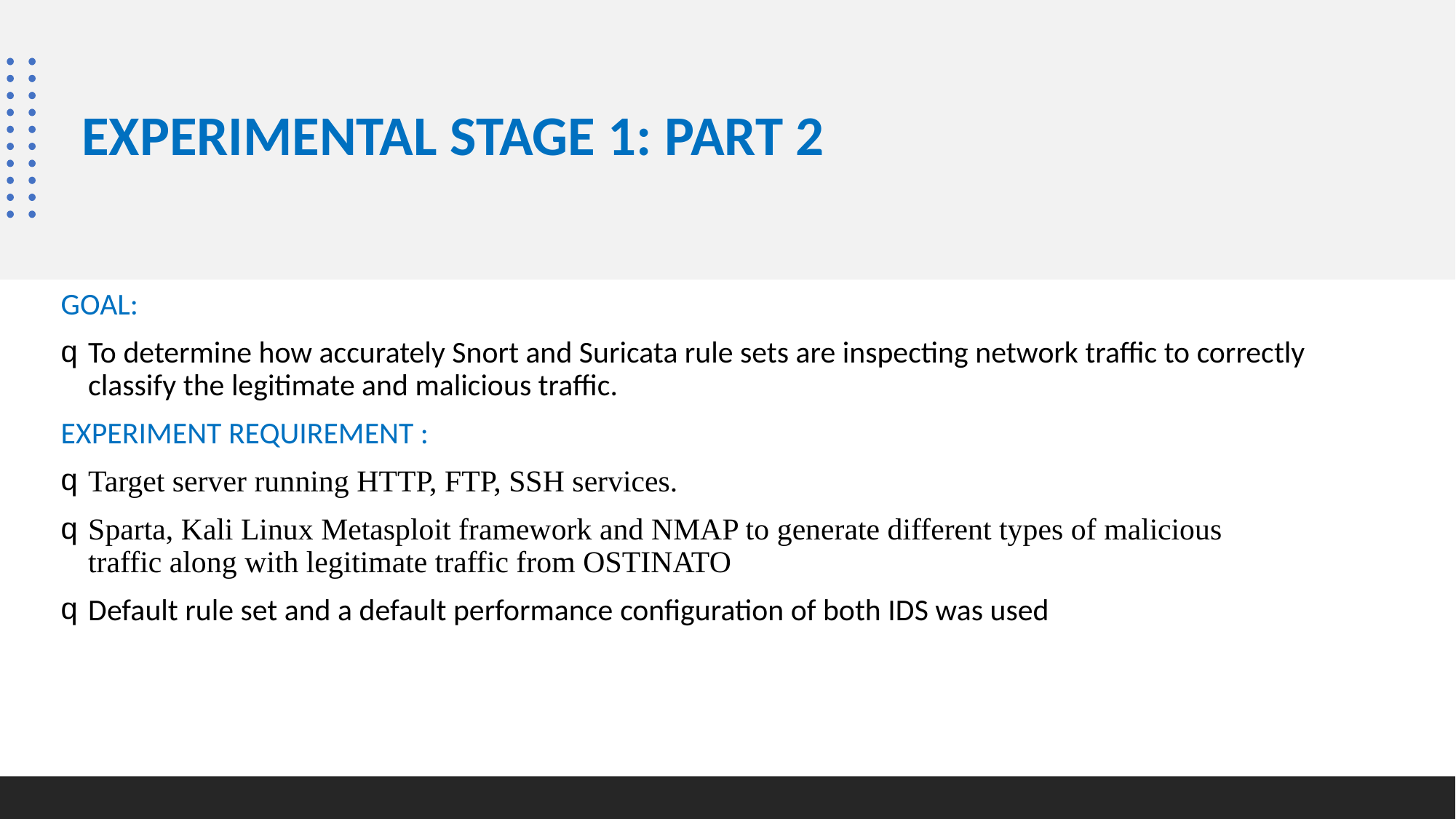

# EXPERIMENTAL STAGE 1: PART 2

GOAL:
To determine how accurately Snort and Suricata rule sets are inspecting network traffic to correctly classify the legitimate and malicious traffic.
EXPERIMENT REQUIREMENT :
Target server running HTTP, FTP, SSH services.
Sparta, Kali Linux Metasploit framework and NMAP to generate different types of malicious traffic along with legitimate traffic from OSTINATO
Default rule set and a default performance configuration of both IDS was used